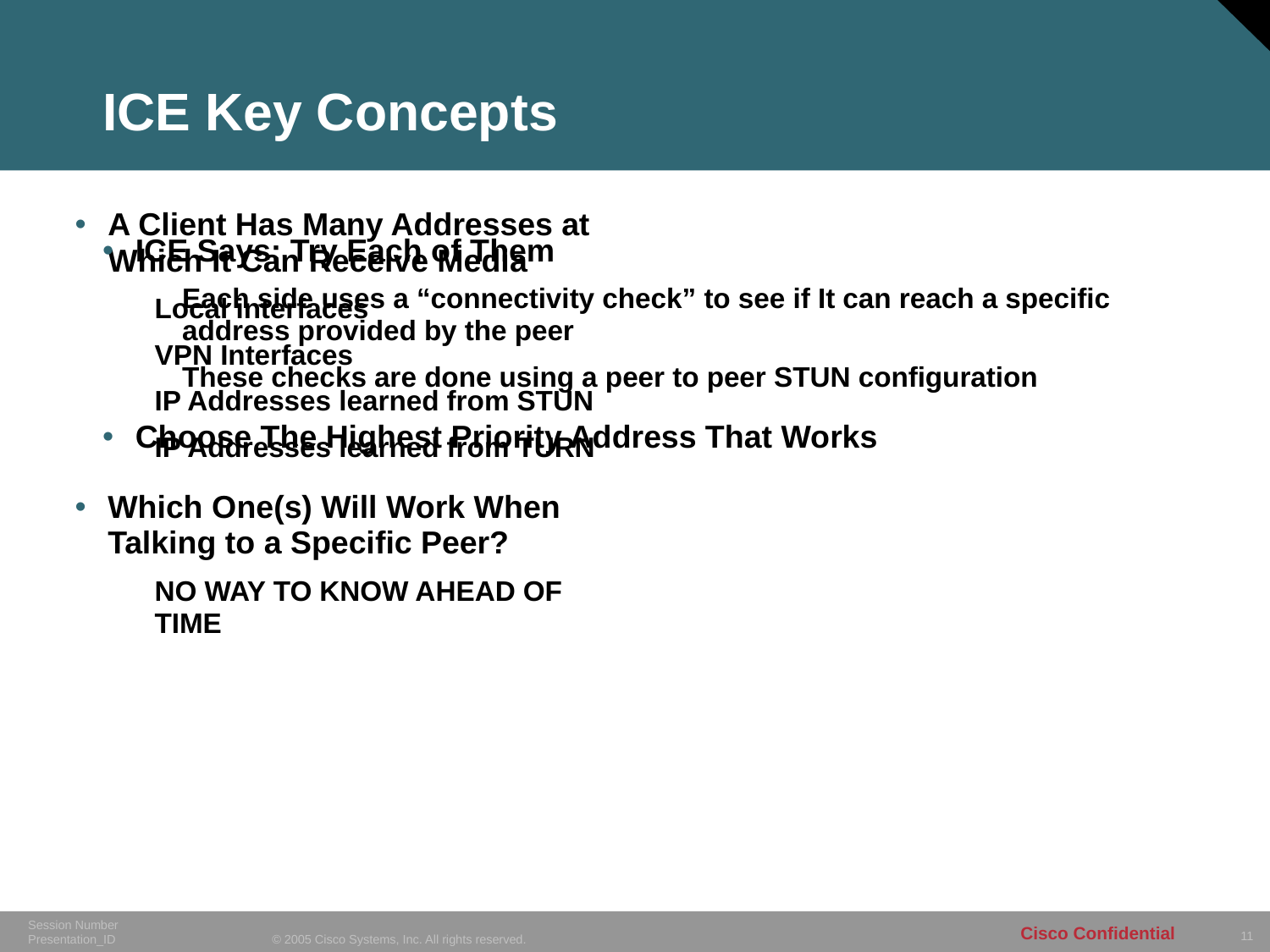

# ICE Key Concepts
A Client Has Many Addresses at Which It Can Receive Media
Local interfaces
VPN Interfaces
IP Addresses learned from STUN
IP Addresses learned from TURN
Which One(s) Will Work When Talking to a Specific Peer?
NO WAY TO KNOW AHEAD OF TIME
ICE Says: Try Each of Them
Each side uses a “connectivity check” to see if It can reach a specific address provided by the peer
These checks are done using a peer to peer STUN configuration
Choose The Highest Priority Address That Works